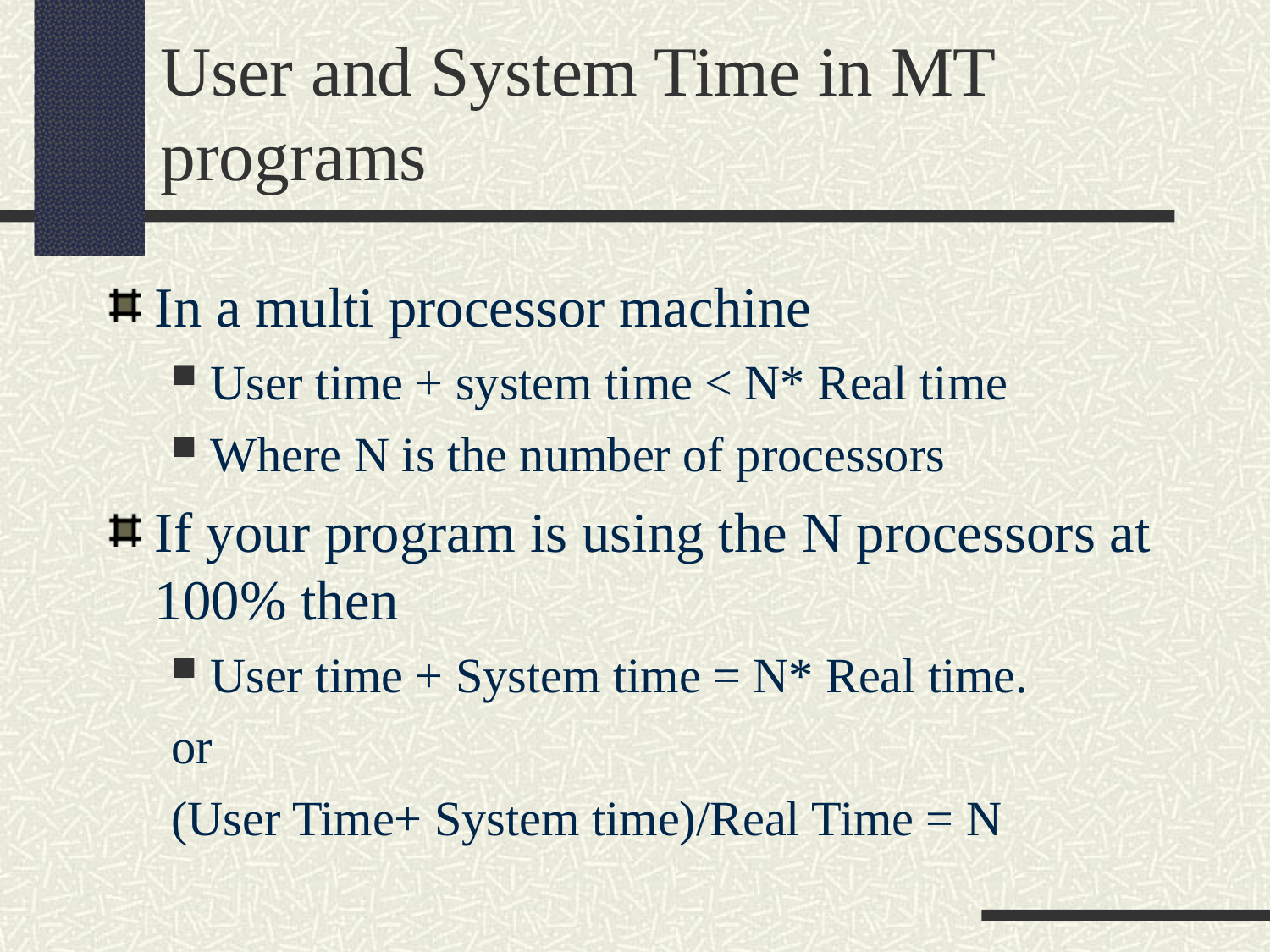

User and System Time in MT programs
In a multi processor machine
User time + system time < N* Real time
Where N is the number of processors
If your program is using the N processors at 100% then
User time + System time = N* Real time.
or
(User Time+ System time)/Real Time = N